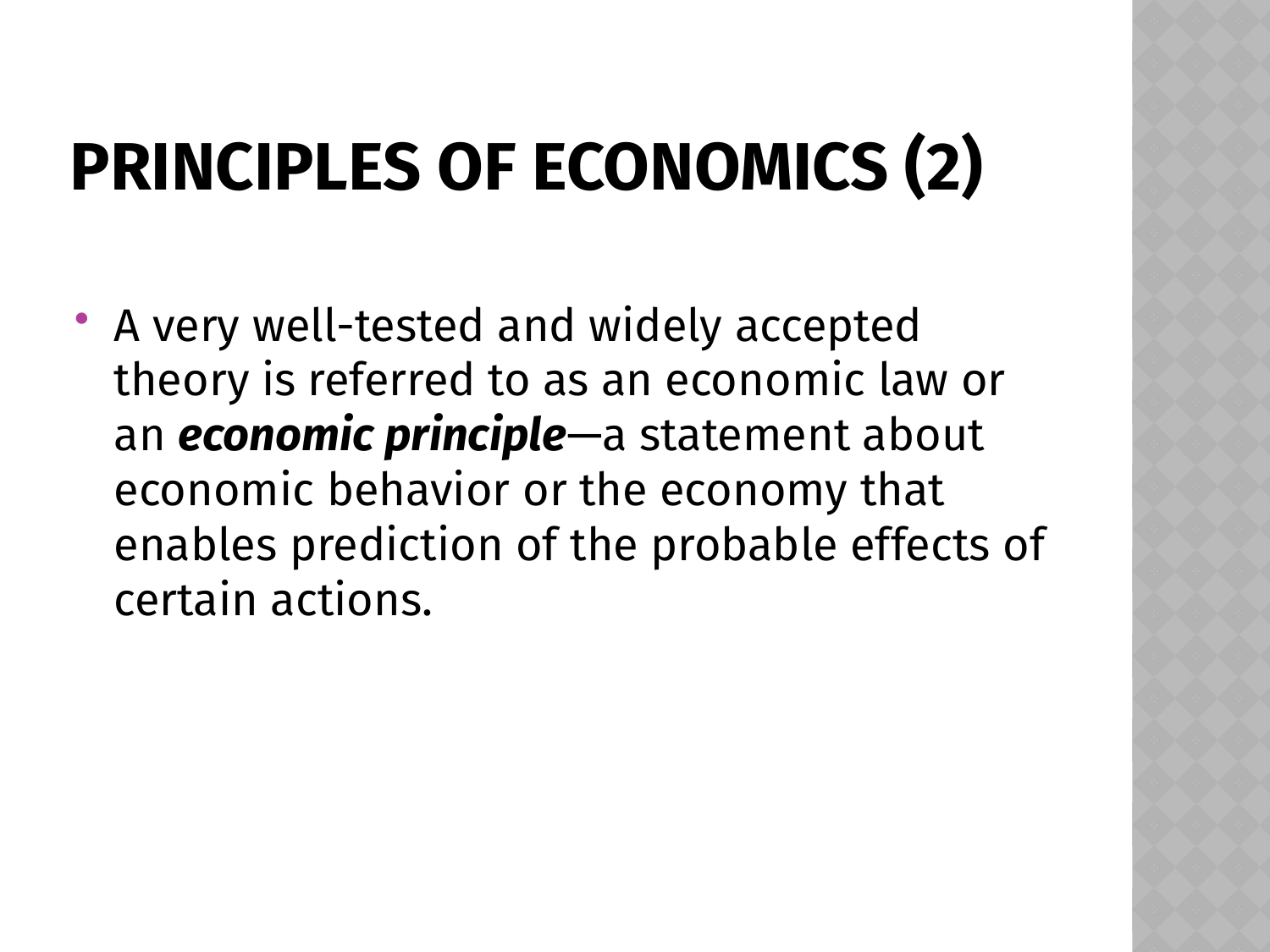

# Principles of Economics (2)

A very well-tested and widely accepted theory is referred to as an economic law or an economic principle—a statement about economic behavior or the economy that enables prediction of the probable effects of certain actions.